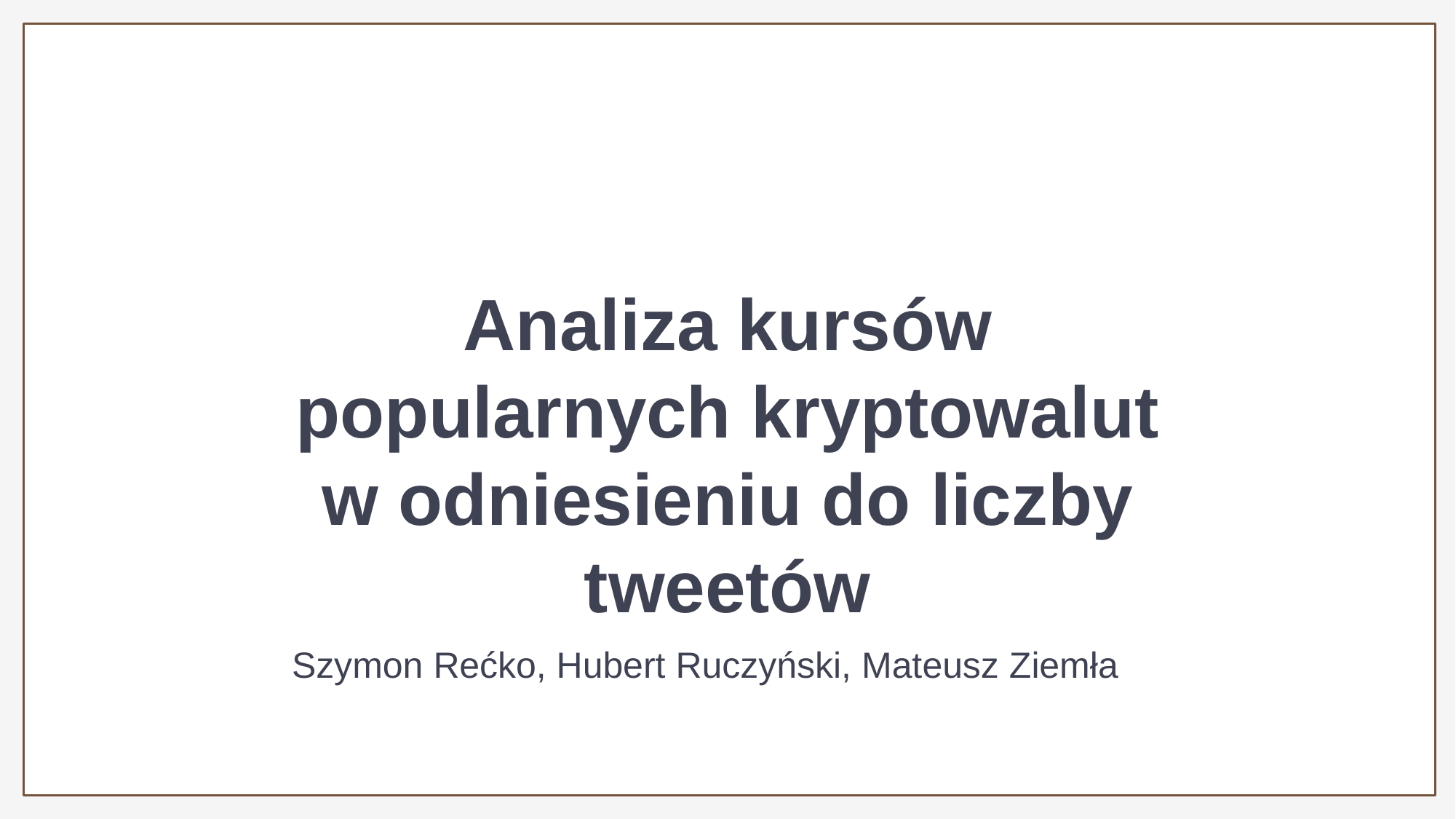

Analiza kursów popularnych kryptowalut w odniesieniu do liczby tweetów
Szymon Rećko, Hubert Ruczyński, Mateusz Ziemła